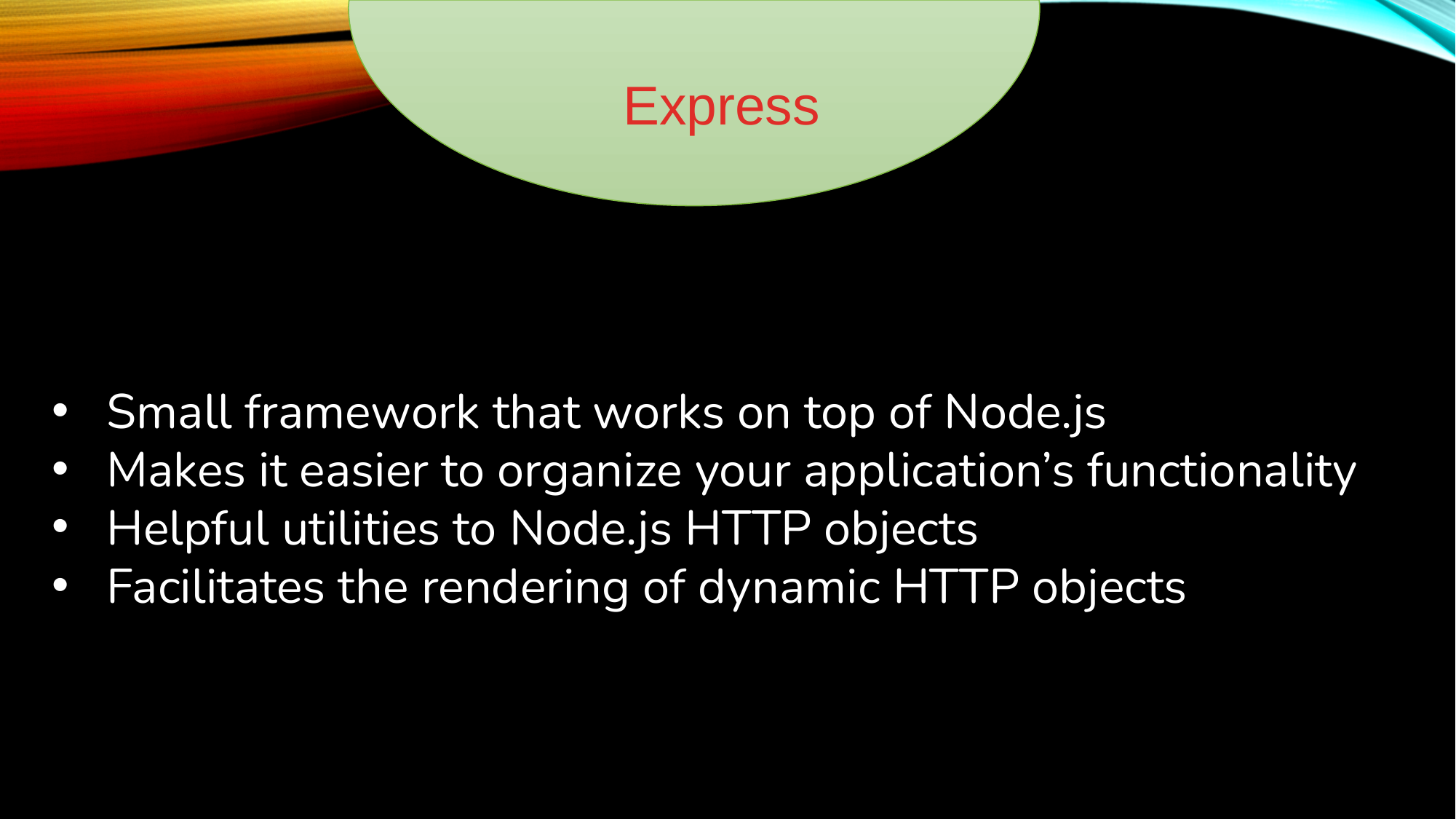

Express
Small framework that works on top of Node.js
Makes it easier to organize your application’s functionality
Helpful utilities to Node.js HTTP objects
Facilitates the rendering of dynamic HTTP objects